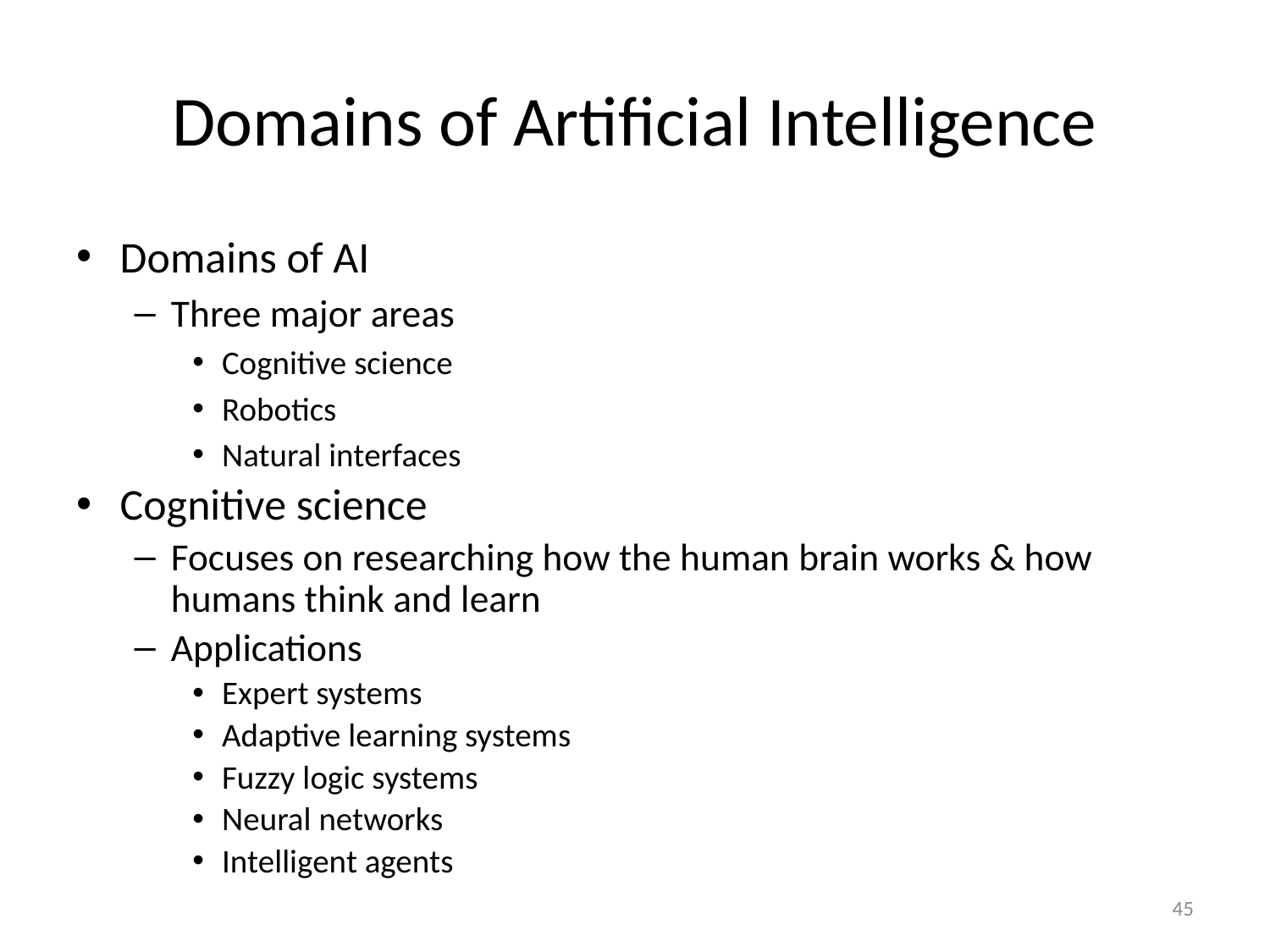

# Domains of Artificial Intelligence
Domains of AI
Three major areas
Cognitive science
Robotics
Natural interfaces
Cognitive science
Focuses on researching how the human brain works & how humans think and learn
Applications
Expert systems
Adaptive learning systems
Fuzzy logic systems
Neural networks
Intelligent agents

45